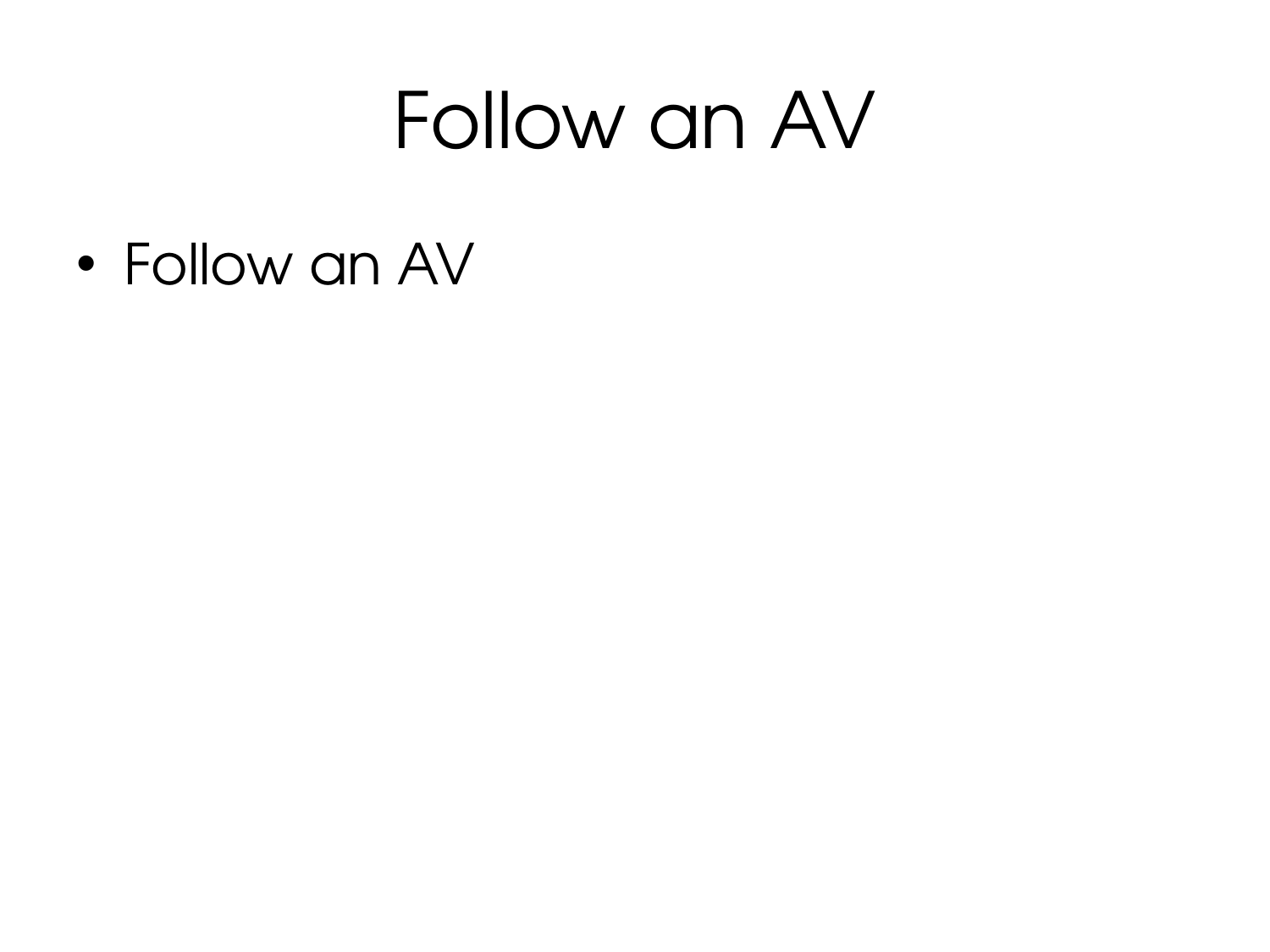

# Follow an AV
Follow an AV